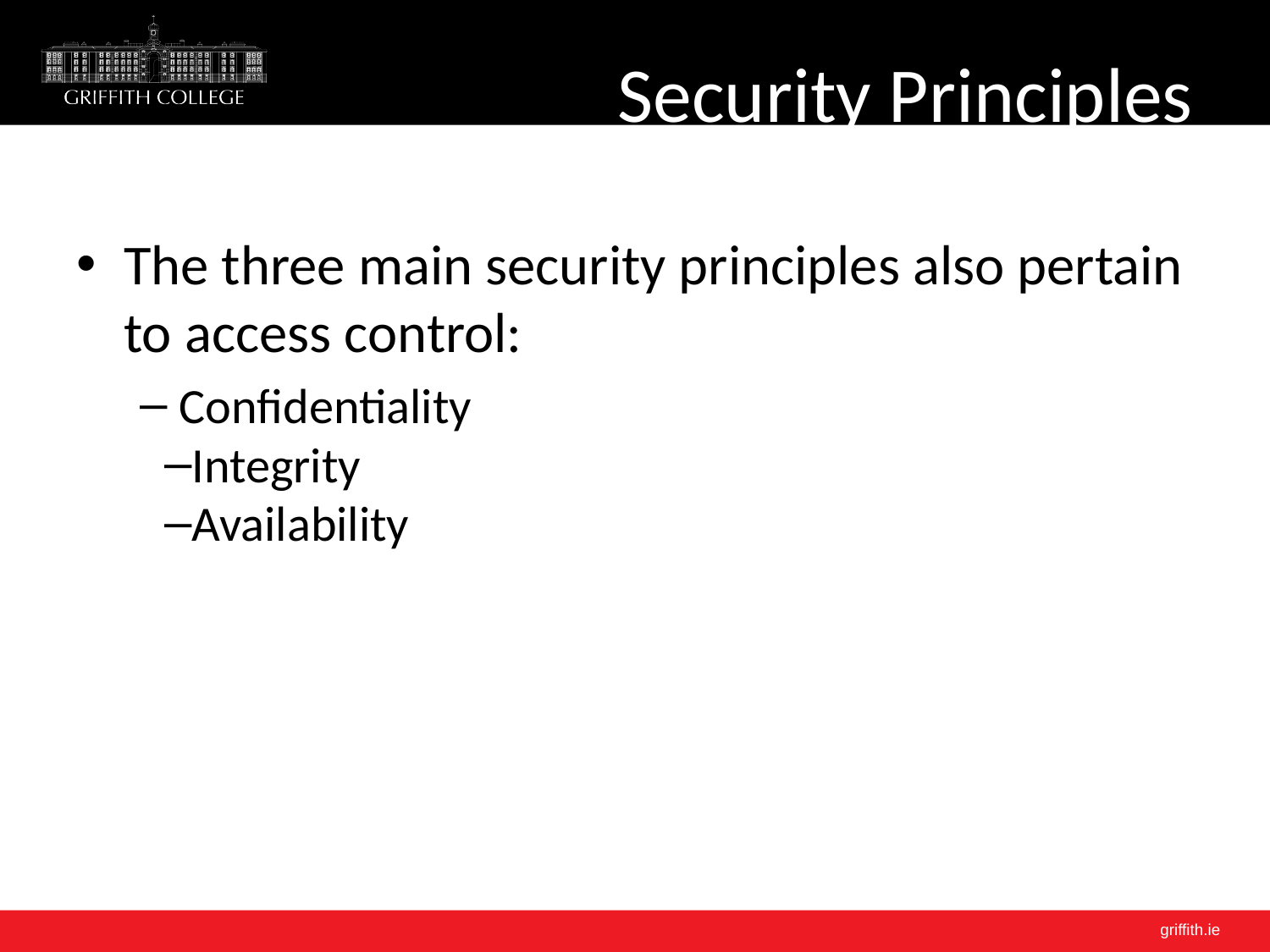

# Security Principles
The three main security principles also pertain to access control:
Confidentiality
Integrity
Availability